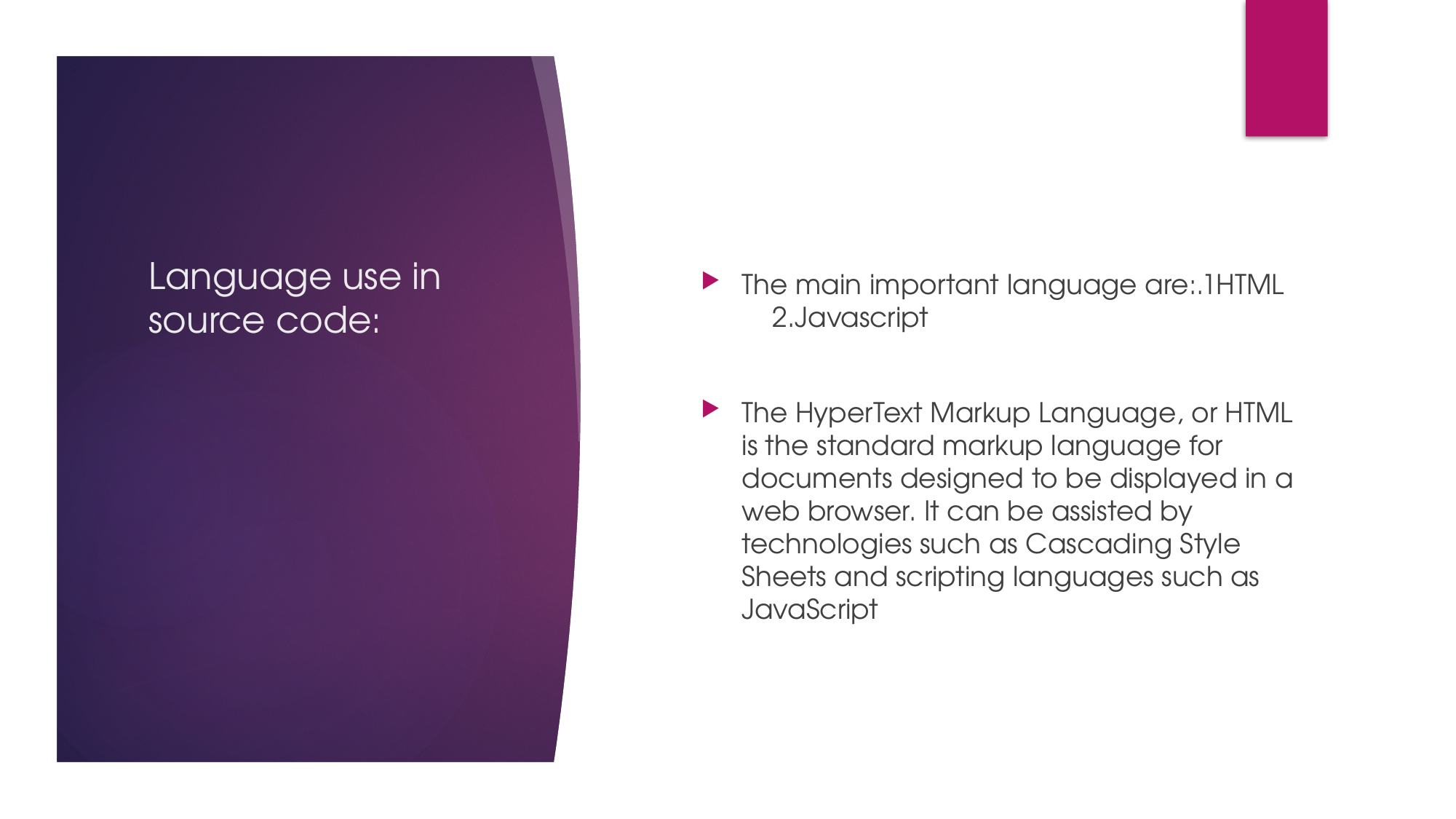

# Language use in source code:
The main important language are:.1HTML      2.Javascript

The HyperText Markup Language, or HTML is the standard markup language for documents designed to be displayed in a web browser. It can be assisted by technologies such as Cascading Style Sheets and scripting languages such as JavaScript